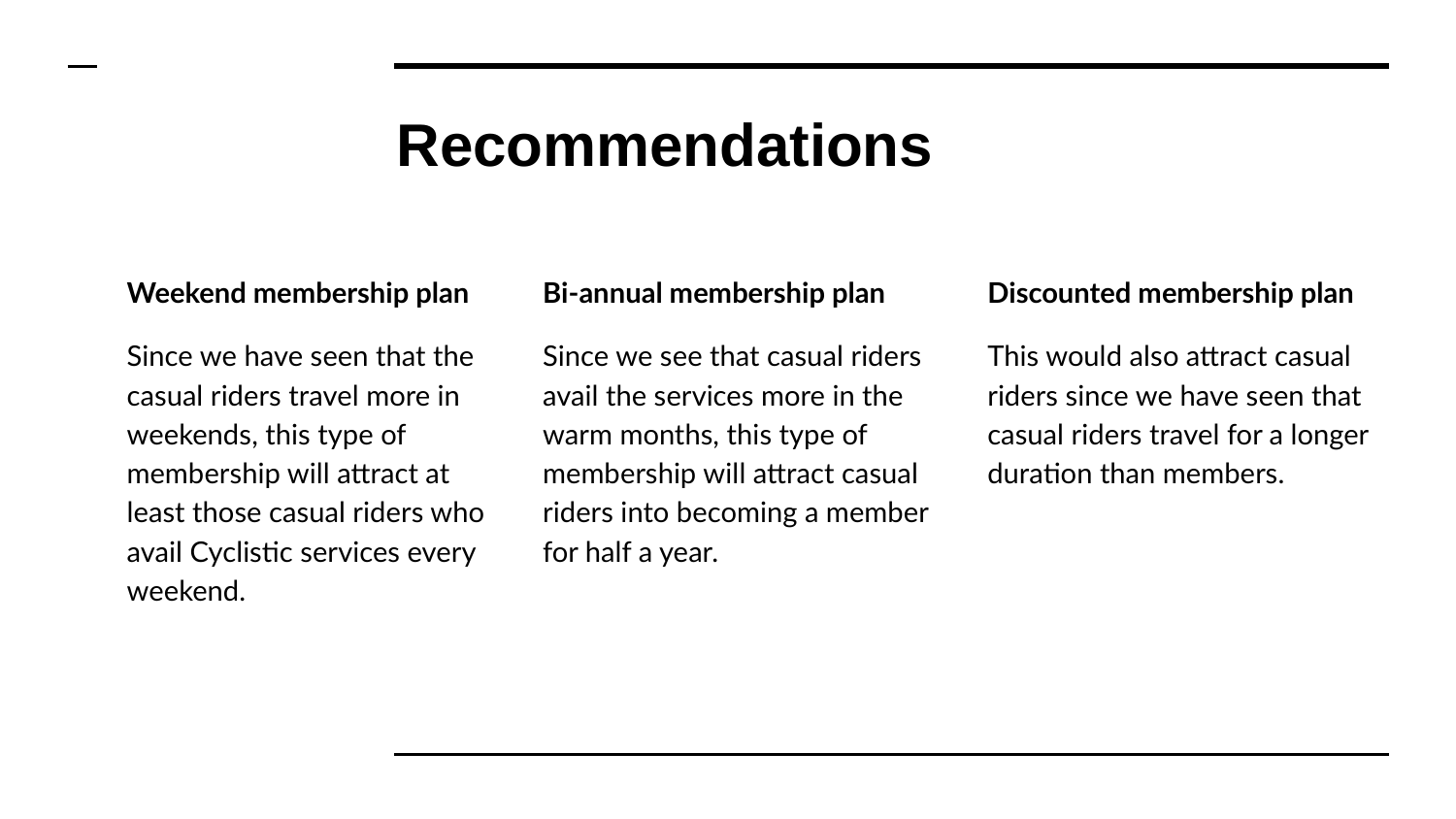

# Recommendations
Weekend membership plan
Since we have seen that the casual riders travel more in weekends, this type of membership will attract at least those casual riders who avail Cyclistic services every weekend.
Bi-annual membership plan
Since we see that casual riders avail the services more in the warm months, this type of membership will attract casual riders into becoming a member for half a year.
Discounted membership plan
This would also attract casual riders since we have seen that casual riders travel for a longer duration than members.